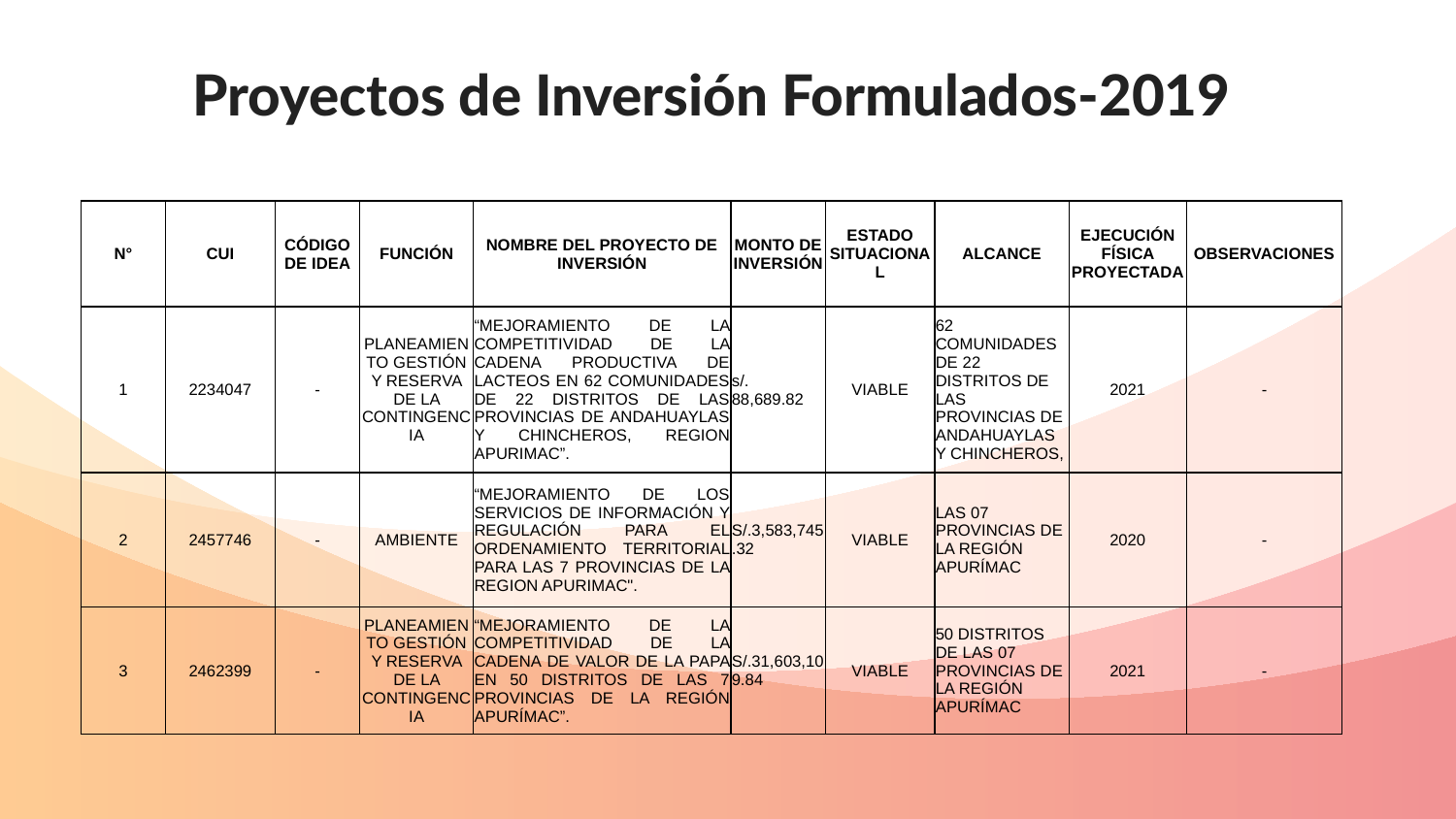

Proyectos de Inversión Formulados-2019
| N° | CUI | CÓDIGO DE IDEA | FUNCIÓN | NOMBRE DEL PROYECTO DE INVERSIÓN | MONTO DE INVERSIÓN | ESTADO SITUACIONAL | ALCANCE | EJECUCIÓN FÍSICA PROYECTADA | OBSERVACIONES |
| --- | --- | --- | --- | --- | --- | --- | --- | --- | --- |
| 1 | 2234047 | - | PLANEAMIENTO GESTIÓN Y RESERVA DE LA CONTINGENCIA | “MEJORAMIENTO DE LA COMPETITIVIDAD DE LA CADENA PRODUCTIVA DE LACTEOS EN 62 COMUNIDADES DE 22 DISTRITOS DE LAS PROVINCIAS DE ANDAHUAYLAS Y CHINCHEROS, REGION APURIMAC”. | s/. 88,689.82 | VIABLE | 62 COMUNIDADES DE 22 DISTRITOS DE LAS PROVINCIAS DE ANDAHUAYLAS Y CHINCHEROS, | 2021 | - |
| 2 | 2457746 | - | AMBIENTE | “MEJORAMIENTO DE LOS SERVICIOS DE INFORMACIÓN Y REGULACIÓN PARA EL ORDENAMIENTO TERRITORIAL PARA LAS 7 PROVINCIAS DE LA REGION APURIMAC". | S/.3,583,745.32 | VIABLE | LAS 07 PROVINCIAS DE LA REGIÓN APURÍMAC | 2020 | - |
| 3 | 2462399 | - | PLANEAMIENTO GESTIÓN Y RESERVA DE LA CONTINGENCIA | “MEJORAMIENTO DE LA COMPETITIVIDAD DE LA CADENA DE VALOR DE LA PAPA EN 50 DISTRITOS DE LAS 7 PROVINCIAS DE LA REGIÓN APURÍMAC”. | S/.31,603,109.84 | VIABLE | 50 DISTRITOS DE LAS 07 PROVINCIAS DE LA REGIÓN APURÍMAC | 2021 | - |